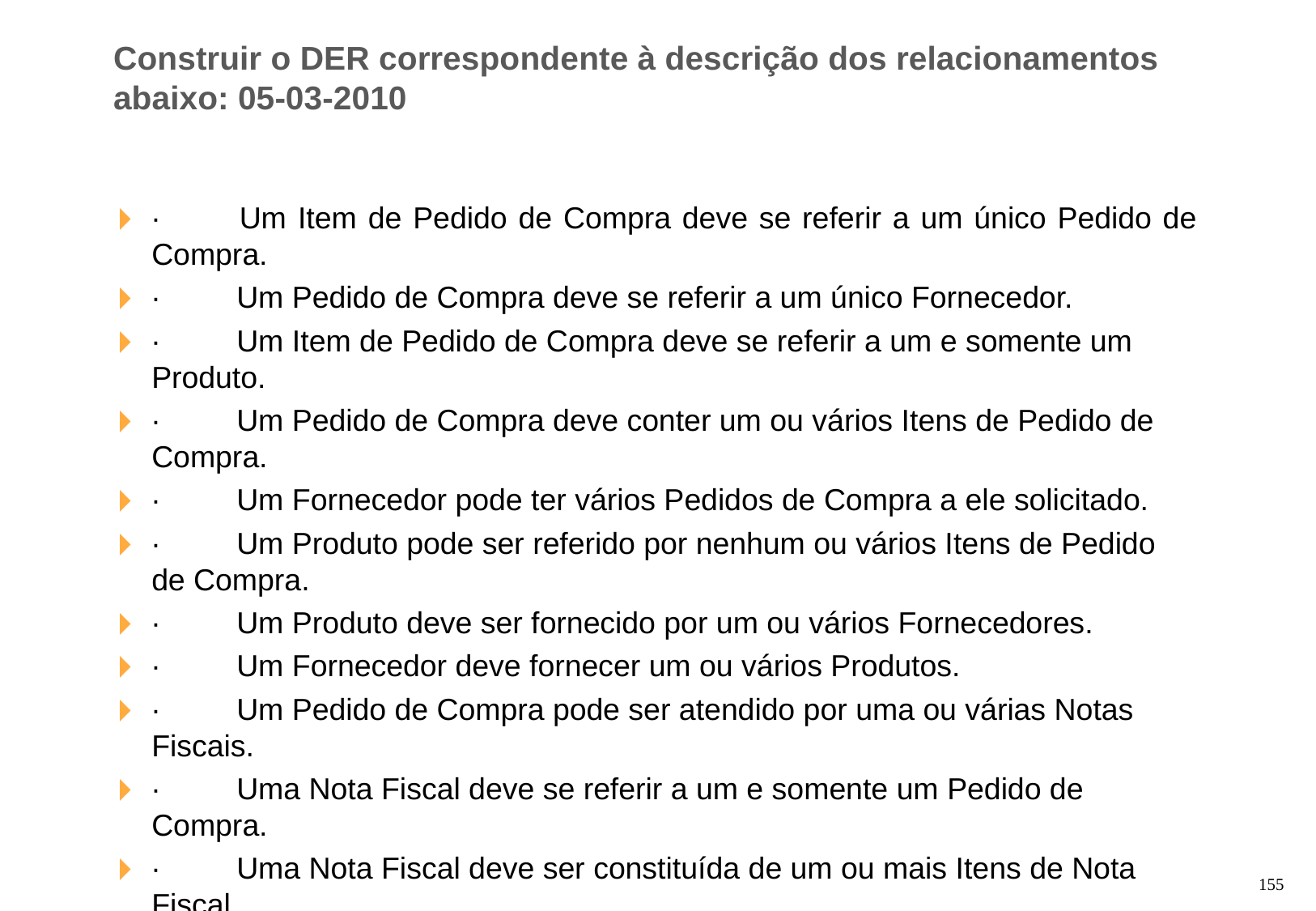

Construir o DER correspondente à descrição dos relacionamentos abaixo: 05-03-2010
∙         Um Item de Pedido de Compra deve se referir a um único Pedido de Compra.
∙         Um Pedido de Compra deve se referir a um único Fornecedor.
∙         Um Item de Pedido de Compra deve se referir a um e somente um Produto.
∙         Um Pedido de Compra deve conter um ou vários Itens de Pedido de Compra.
∙         Um Fornecedor pode ter vários Pedidos de Compra a ele solicitado.
∙         Um Produto pode ser referido por nenhum ou vários Itens de Pedido de Compra.
∙         Um Produto deve ser fornecido por um ou vários Fornecedores.
∙         Um Fornecedor deve fornecer um ou vários Produtos.
∙         Um Pedido de Compra pode ser atendido por uma ou várias Notas Fiscais.
∙         Uma Nota Fiscal deve se referir a um e somente um Pedido de Compra.
∙         Uma Nota Fiscal deve ser constituída de um ou mais Itens de Nota Fiscal.
∙         Um Item de Nota Fiscal deve se referir a uma única Nota Fiscal.

155